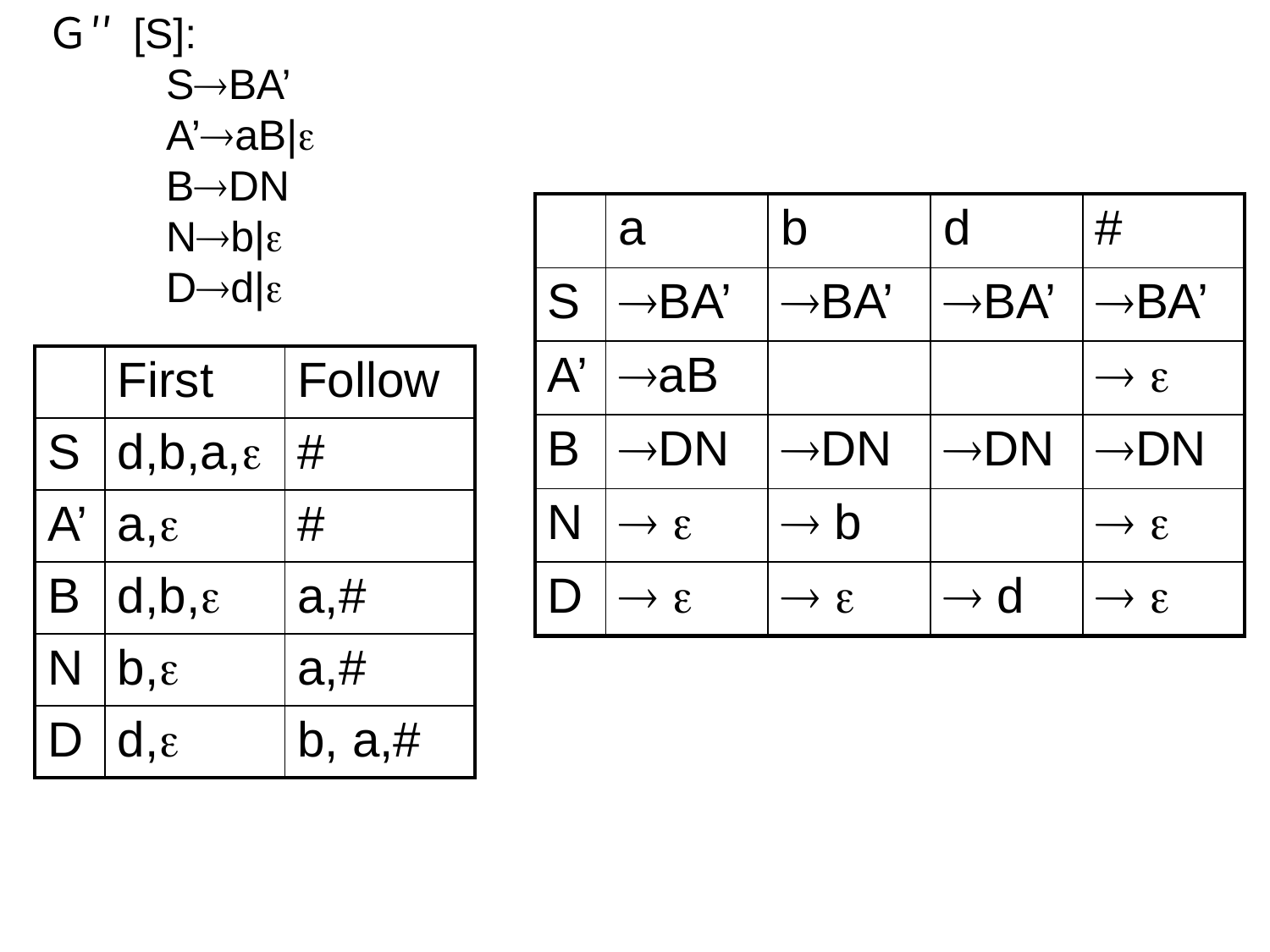

Ｇ′′ [S]:
          S→BA’
          A’→aB|ε
          B→DN
          N→b|ε
          D→d|ε

|  | a | b | d | # |
| --- | --- | --- | --- | --- |
| S | →BA’ | →BA’ | →BA’ | →BA’ |
| A’ | →aB |  |  | → ε |
| B | →DN | →DN | →DN | →DN |
| N | → ε | → b |  | → ε |
| D | → ε | → ε | → d | → ε |
|  | First | Follow |
| --- | --- | --- |
| S | d,b,a,ε | # |
| A’ | a,ε | # |
| B | d,b,ε | a,# |
| N | b,ε | a,# |
| D | d,ε | b, a,# |